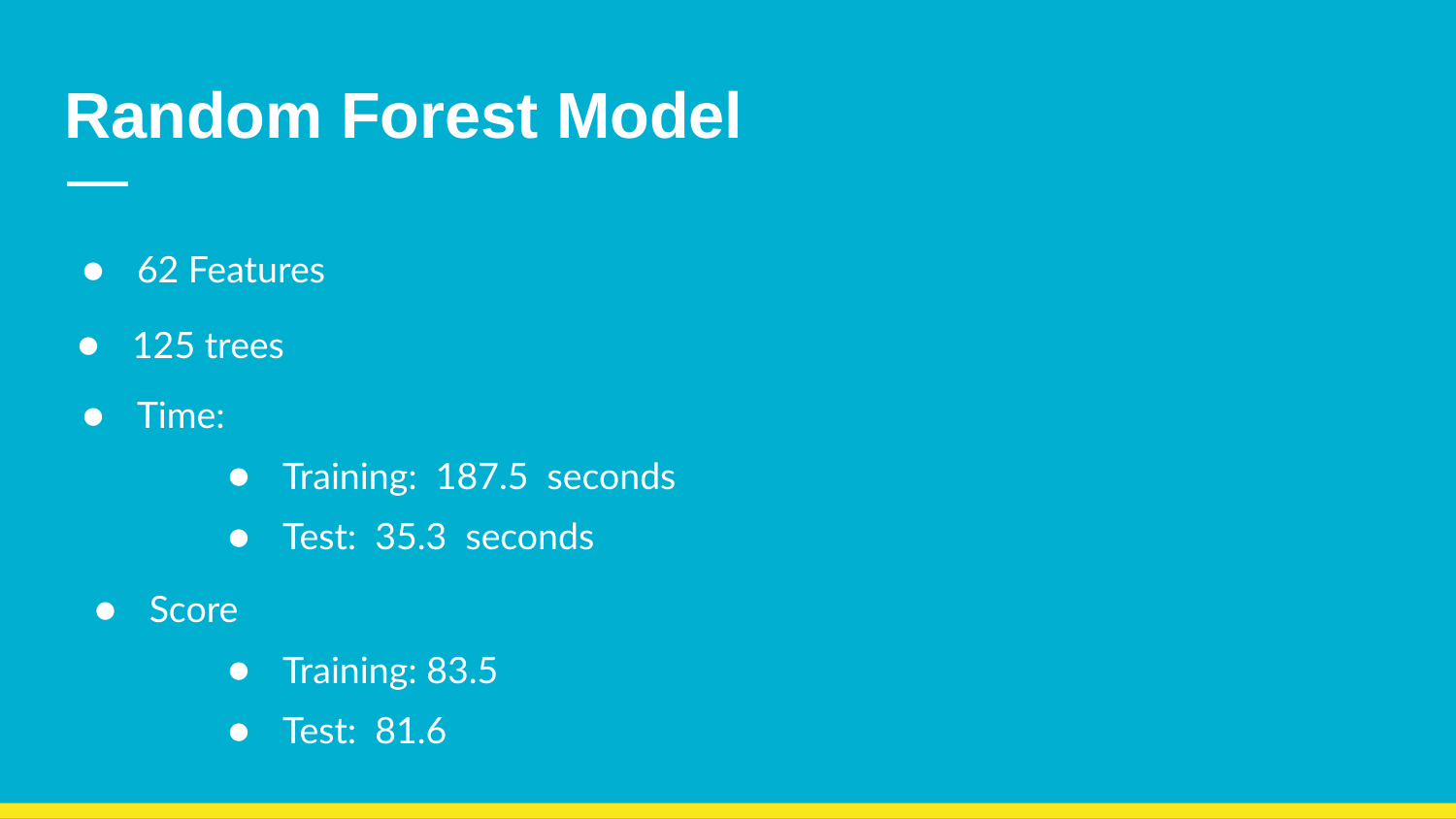

# Random Forest Model
62 Features
125 trees
Time:
Training:  187.5  seconds
Test:  35.3  seconds
Score
Training: 83.5
Test:  81.6